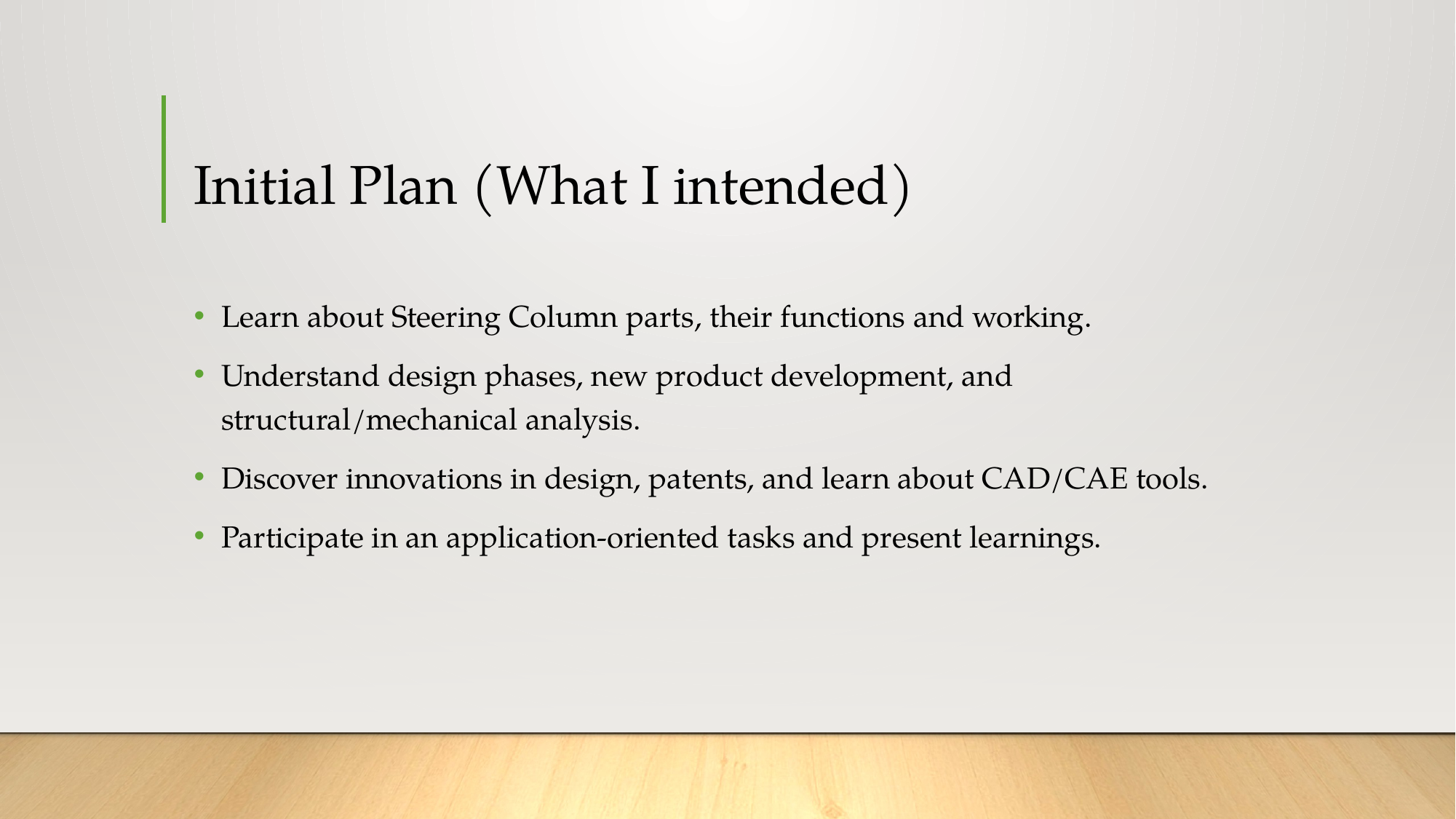

# Initial Plan (What I intended)
Learn about Steering Column parts, their functions and working.
Understand design phases, new product development, and structural/mechanical analysis.
Discover innovations in design, patents, and learn about CAD/CAE tools.
Participate in an application-oriented tasks and present learnings.